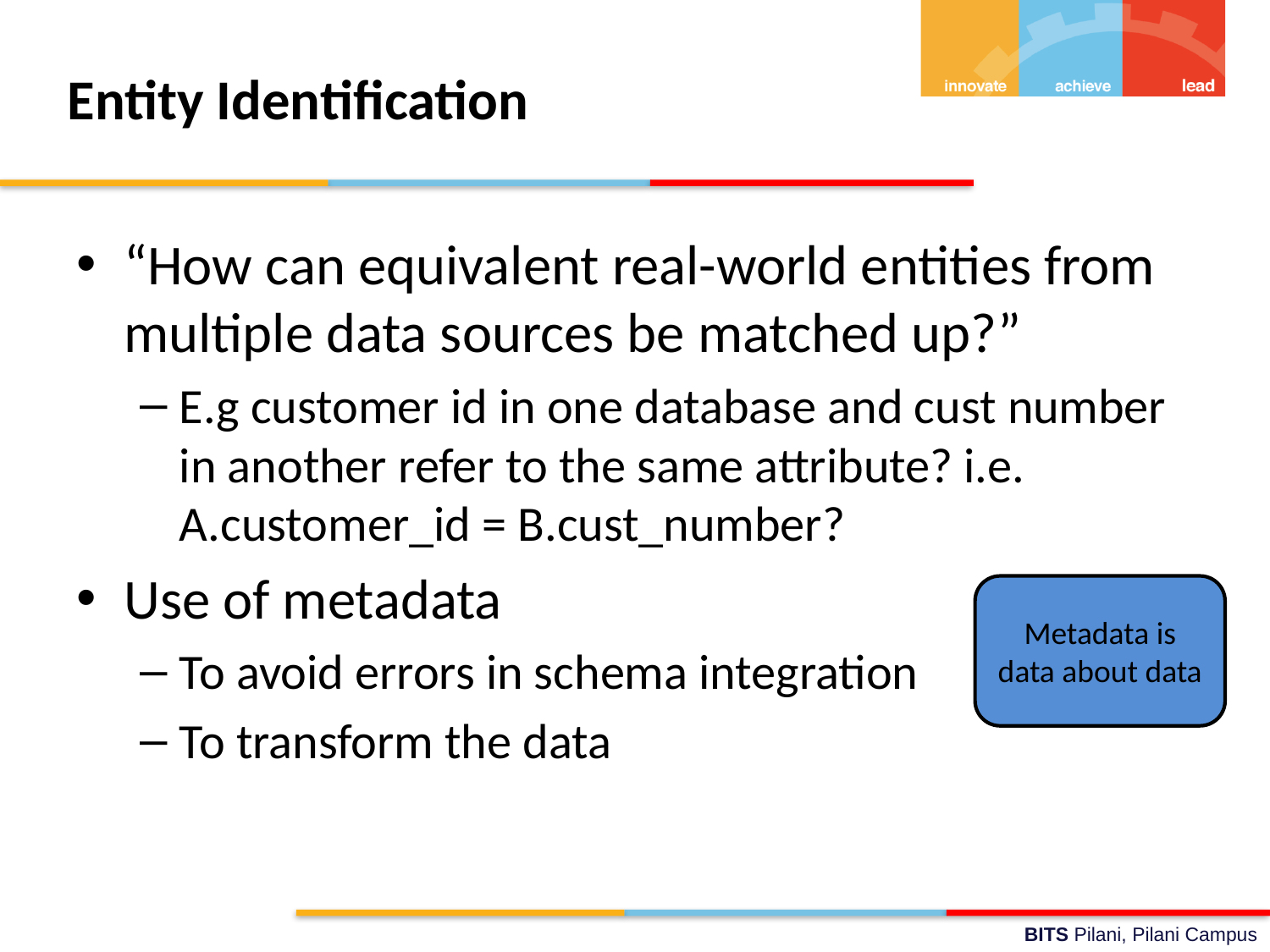

# Entity Identification
“How can equivalent real-world entities from multiple data sources be matched up?”
E.g customer id in one database and cust number in another refer to the same attribute? i.e. A.customer_id = B.cust_number?
Use of metadata
To avoid errors in schema integration
To transform the data

Metadata is data about data